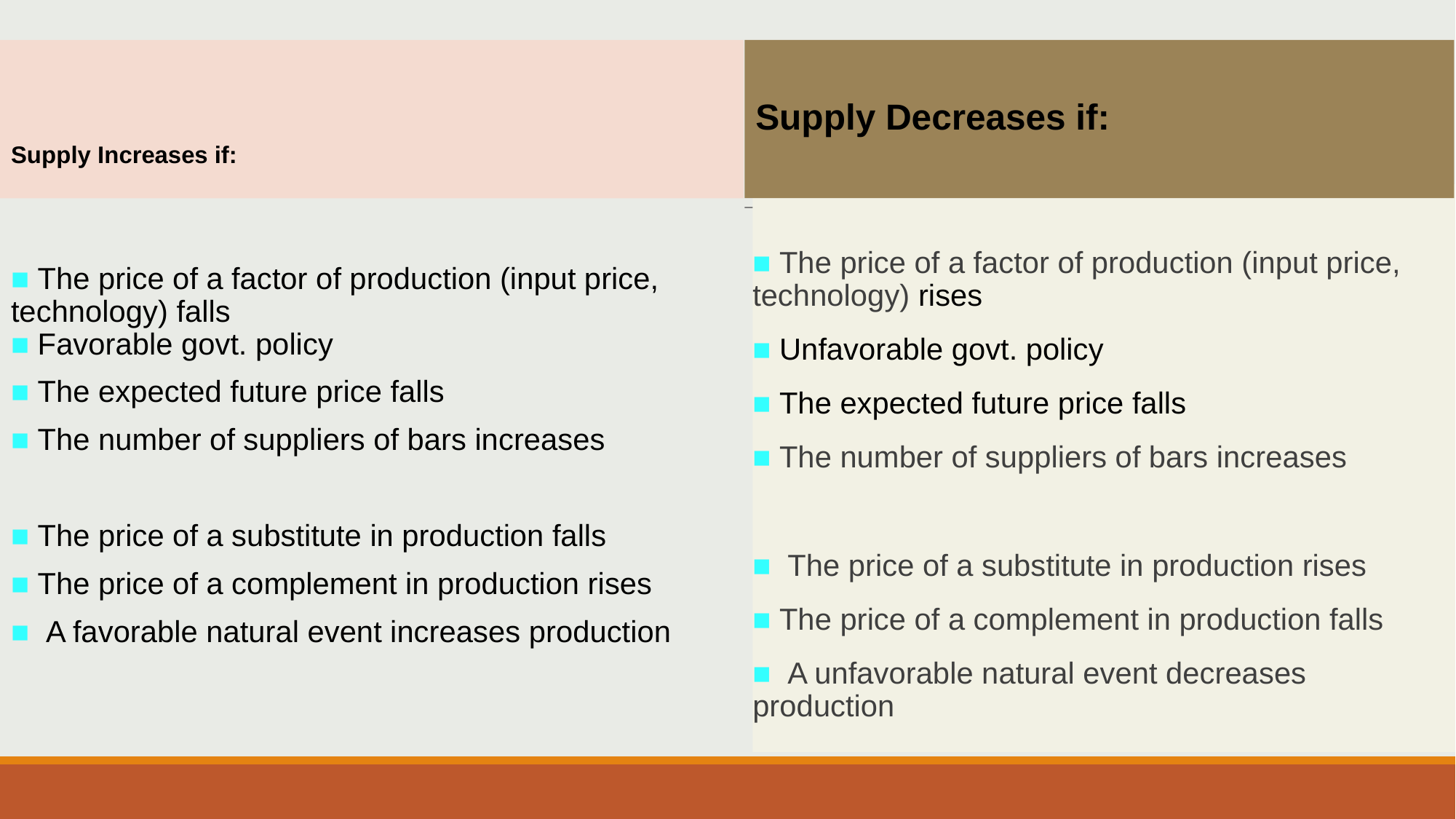

Supply Decreases if:
# Supply Increases if:

■ The price of a factor of production (input price, technology) rises
■ Unfavorable govt. policy
■ The expected future price falls
■ The number of suppliers of bars increases

■  The price of a substitute in production rises
■ The price of a complement in production falls
■  A unfavorable natural event decreases production

■ The price of a factor of production (input price, technology) falls
■ Favorable govt. policy
■ The expected future price falls
■ The number of suppliers of bars increases

■ The price of a substitute in production falls
■ The price of a complement in production rises
■  A favorable natural event increases production